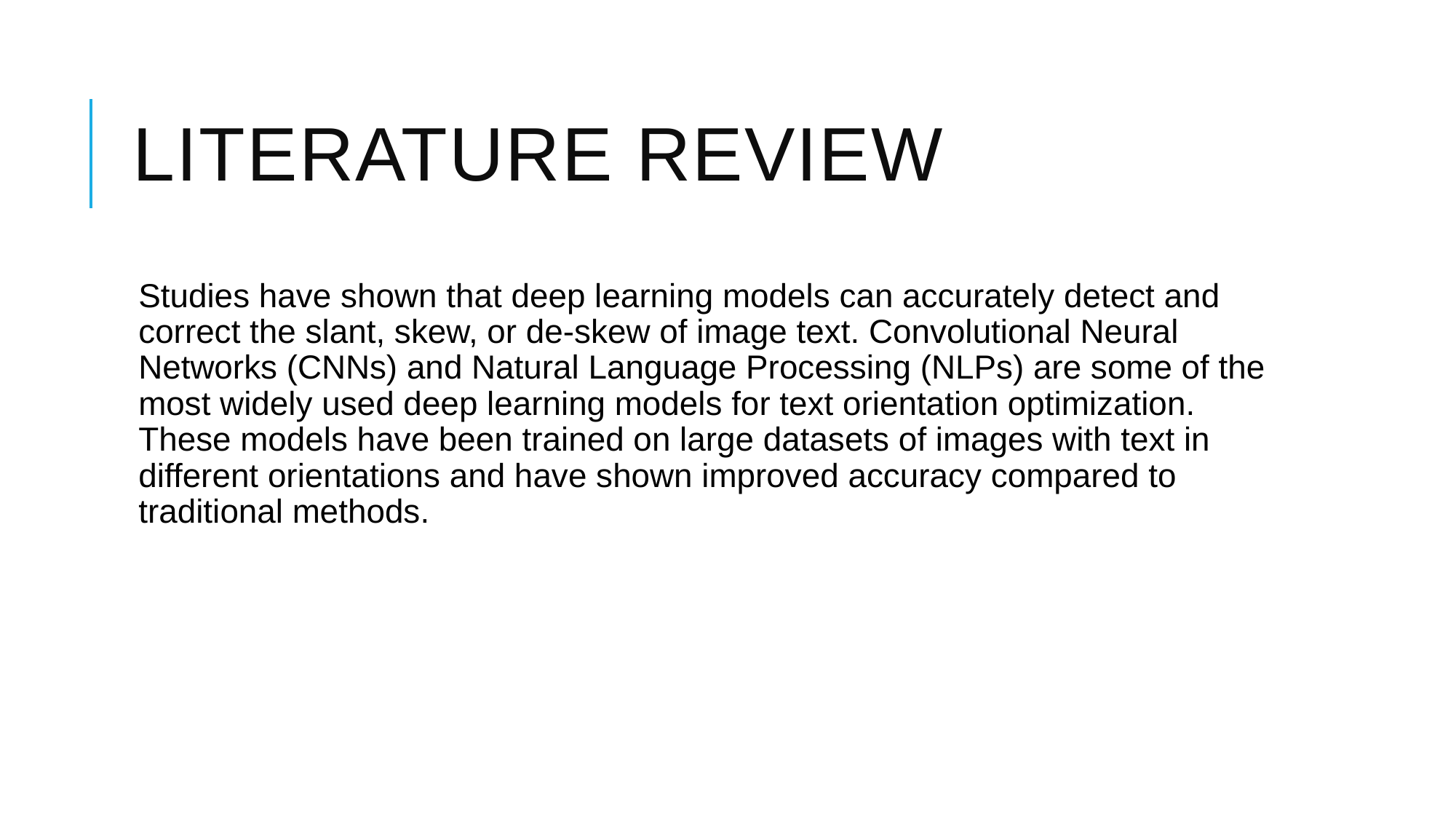

# Literature Review
Studies have shown that deep learning models can accurately detect and correct the slant, skew, or de-skew of image text. Convolutional Neural Networks (CNNs) and Natural Language Processing (NLPs) are some of the most widely used deep learning models for text orientation optimization. These models have been trained on large datasets of images with text in different orientations and have shown improved accuracy compared to traditional methods.